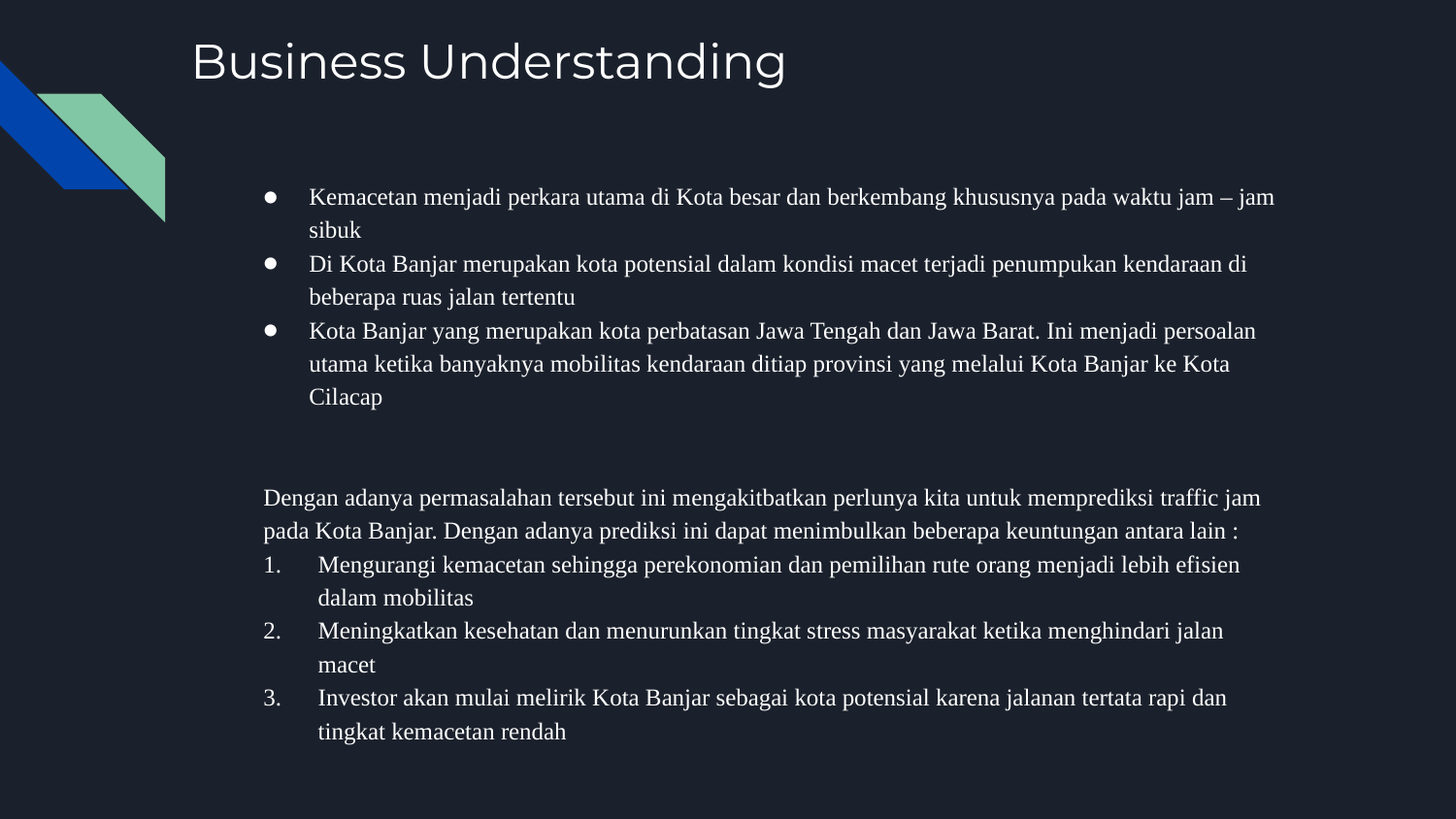

# Business Understanding
Kemacetan menjadi perkara utama di Kota besar dan berkembang khususnya pada waktu jam – jam sibuk
Di Kota Banjar merupakan kota potensial dalam kondisi macet terjadi penumpukan kendaraan di beberapa ruas jalan tertentu
Kota Banjar yang merupakan kota perbatasan Jawa Tengah dan Jawa Barat. Ini menjadi persoalan utama ketika banyaknya mobilitas kendaraan ditiap provinsi yang melalui Kota Banjar ke Kota Cilacap

Dengan adanya permasalahan tersebut ini mengakitbatkan perlunya kita untuk memprediksi traffic jam pada Kota Banjar. Dengan adanya prediksi ini dapat menimbulkan beberapa keuntungan antara lain :
Mengurangi kemacetan sehingga perekonomian dan pemilihan rute orang menjadi lebih efisien dalam mobilitas
Meningkatkan kesehatan dan menurunkan tingkat stress masyarakat ketika menghindari jalan macet
Investor akan mulai melirik Kota Banjar sebagai kota potensial karena jalanan tertata rapi dan tingkat kemacetan rendah